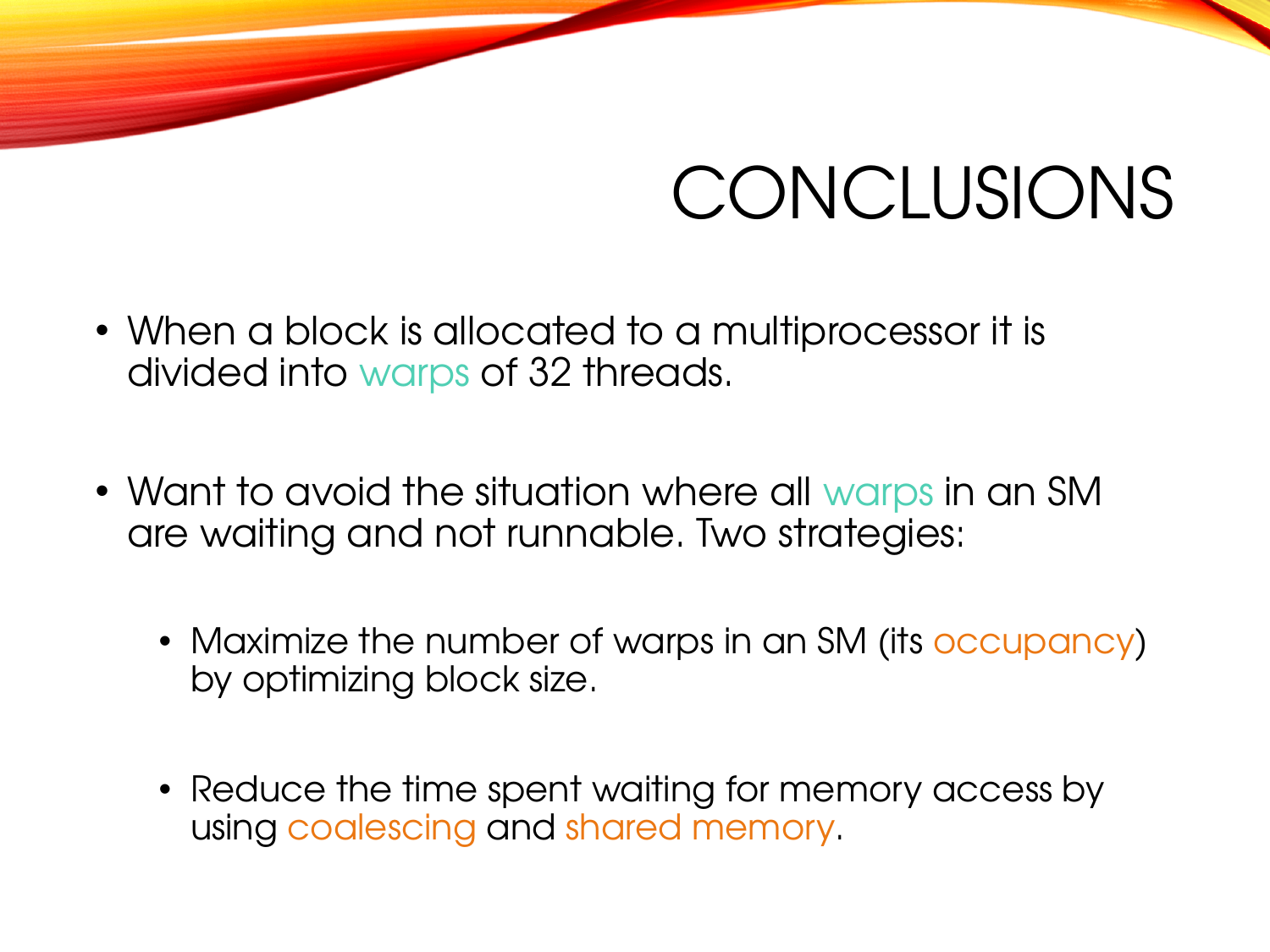

# conclusions
When a block is allocated to a multiprocessor it is divided into warps of 32 threads.

Want to avoid the situation where all warps in an SM are waiting and not runnable. Two strategies:

Maximize the number of warps in an SM (its occupancy) by optimizing block size.

Reduce the time spent waiting for memory access by using coalescing and shared memory.